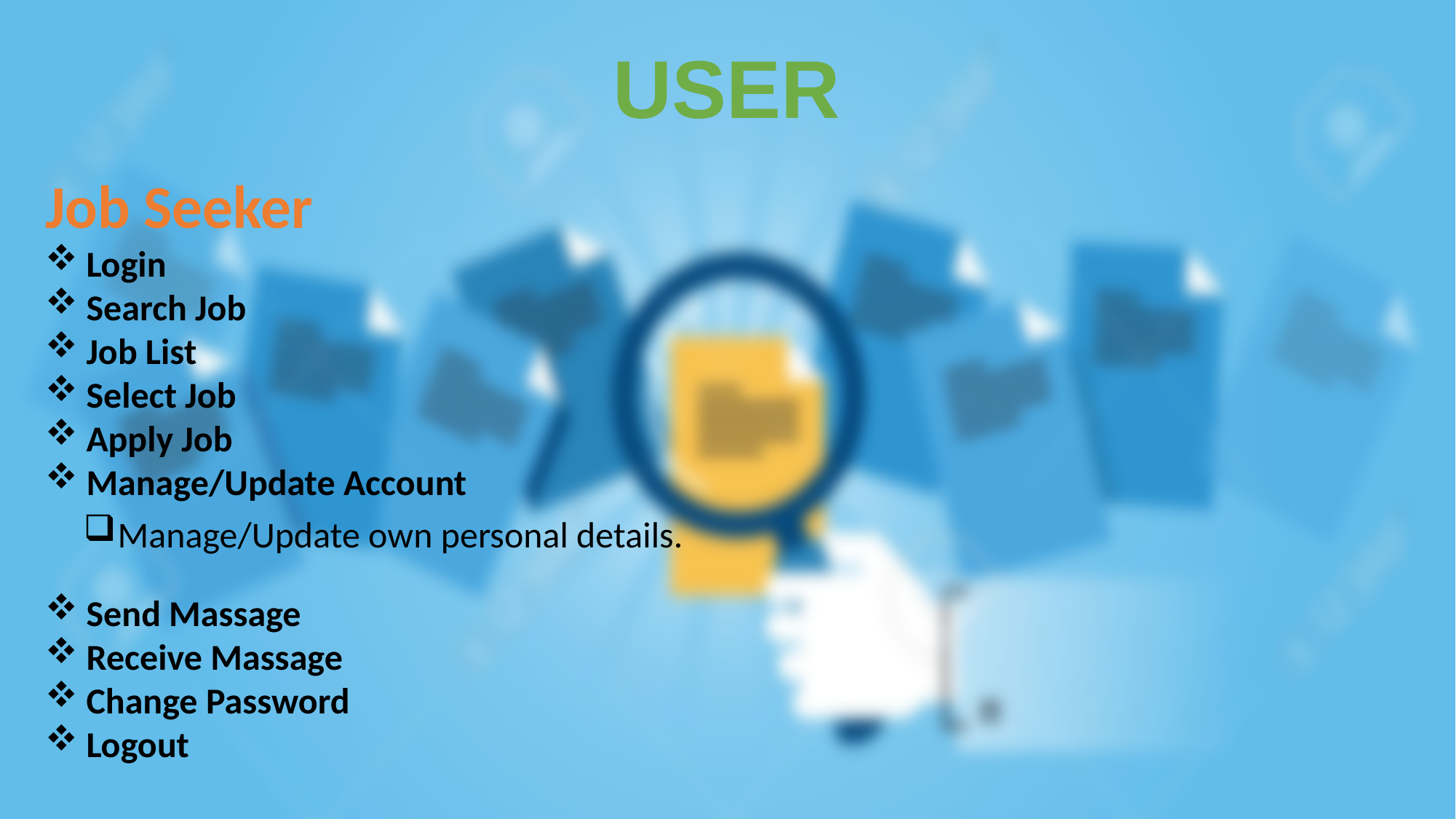

USER

Job Seeker
Login
Search Job
Job List
Select Job
Apply Job
Manage/Update Account

Send Massage
Receive Massage
Change Password
Logout

Manage/Update own personal details.